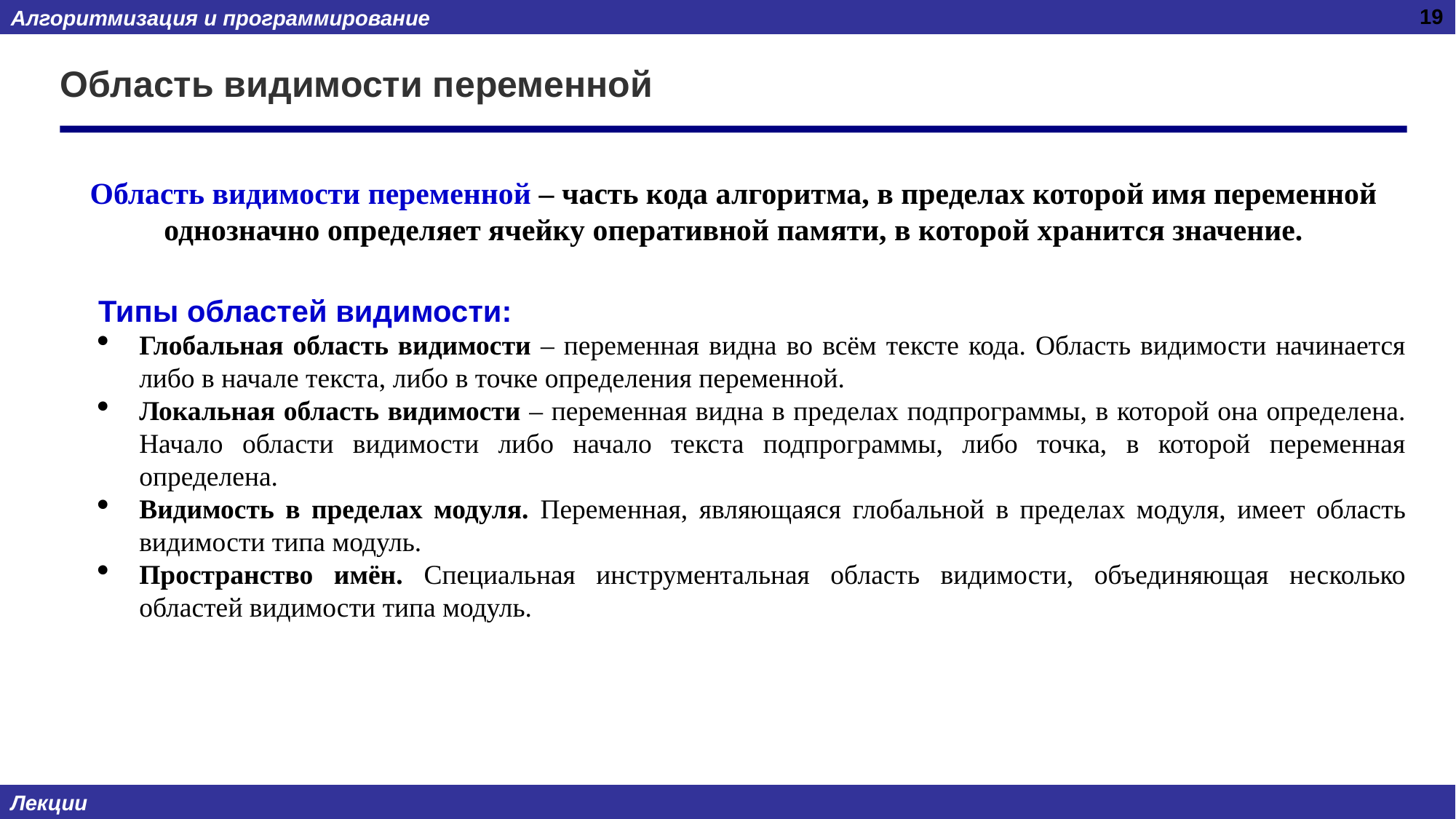

19
# Область видимости переменной
Область видимости переменной – часть кода алгоритма, в пределах которой имя переменной однозначно определяет ячейку оперативной памяти, в которой хранится значение.

Типы областей видимости:
Глобальная область видимости – переменная видна во всём тексте кода. Область видимости начинается либо в начале текста, либо в точке определения переменной.
Локальная область видимости – переменная видна в пределах подпрограммы, в которой она определена. Начало области видимости либо начало текста подпрограммы, либо точка, в которой переменная определена.
Видимость в пределах модуля. Переменная, являющаяся глобальной в пределах модуля, имеет область видимости типа модуль.
Пространство имён. Специальная инструментальная область видимости, объединяющая несколько областей видимости типа модуль.